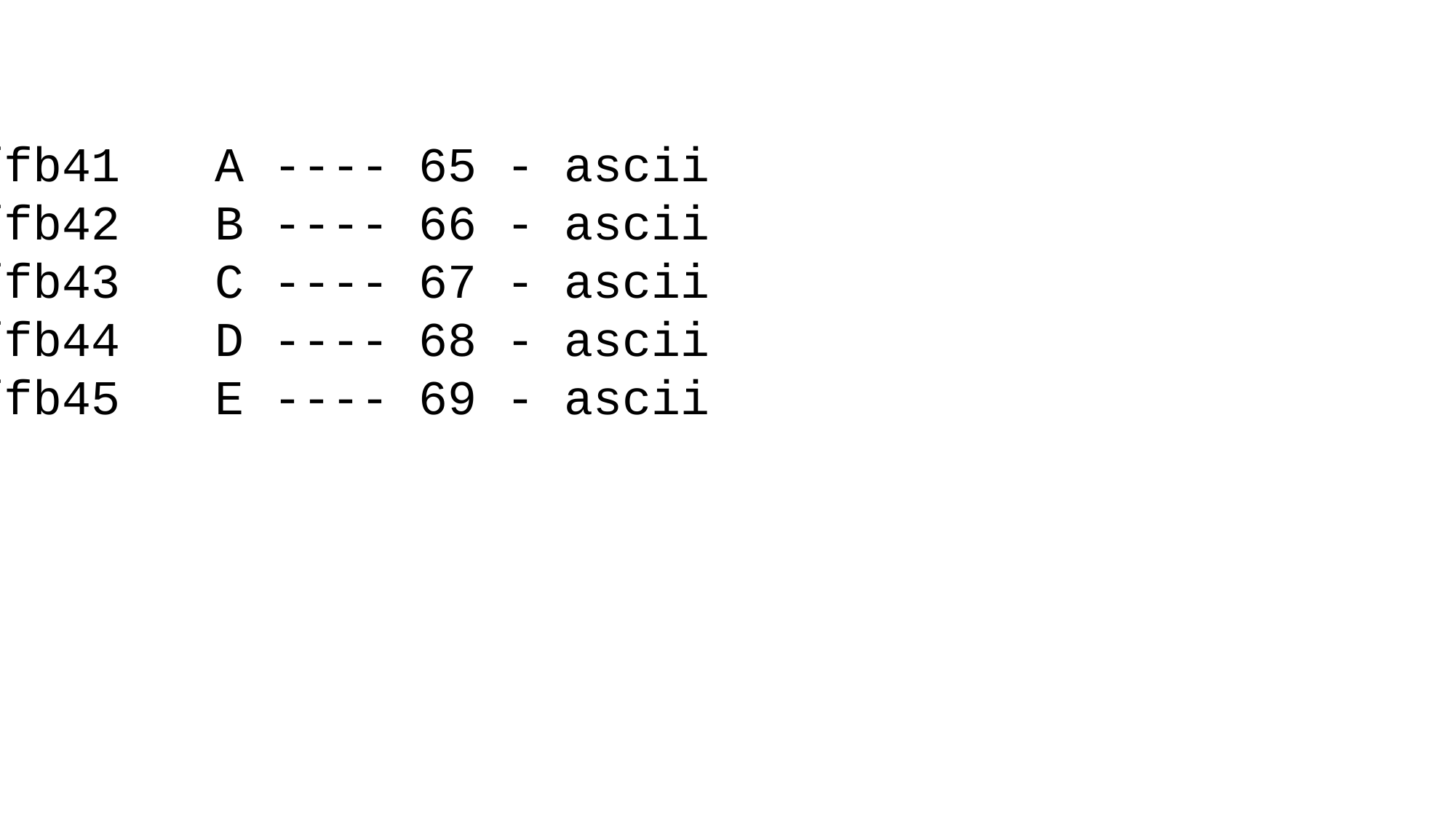

-1215 	4294966081 	fffffb41 	A ---- 65 - ascii
-1214 	4294966082 	fffffb42 	B ---- 66 - ascii
-1213 	4294966083 	fffffb43 	C ---- 67 - ascii
-1212 	4294966084 	fffffb44 	D ---- 68 - ascii
-1211 	4294966085 	fffffb45 	E ---- 69 - ascii